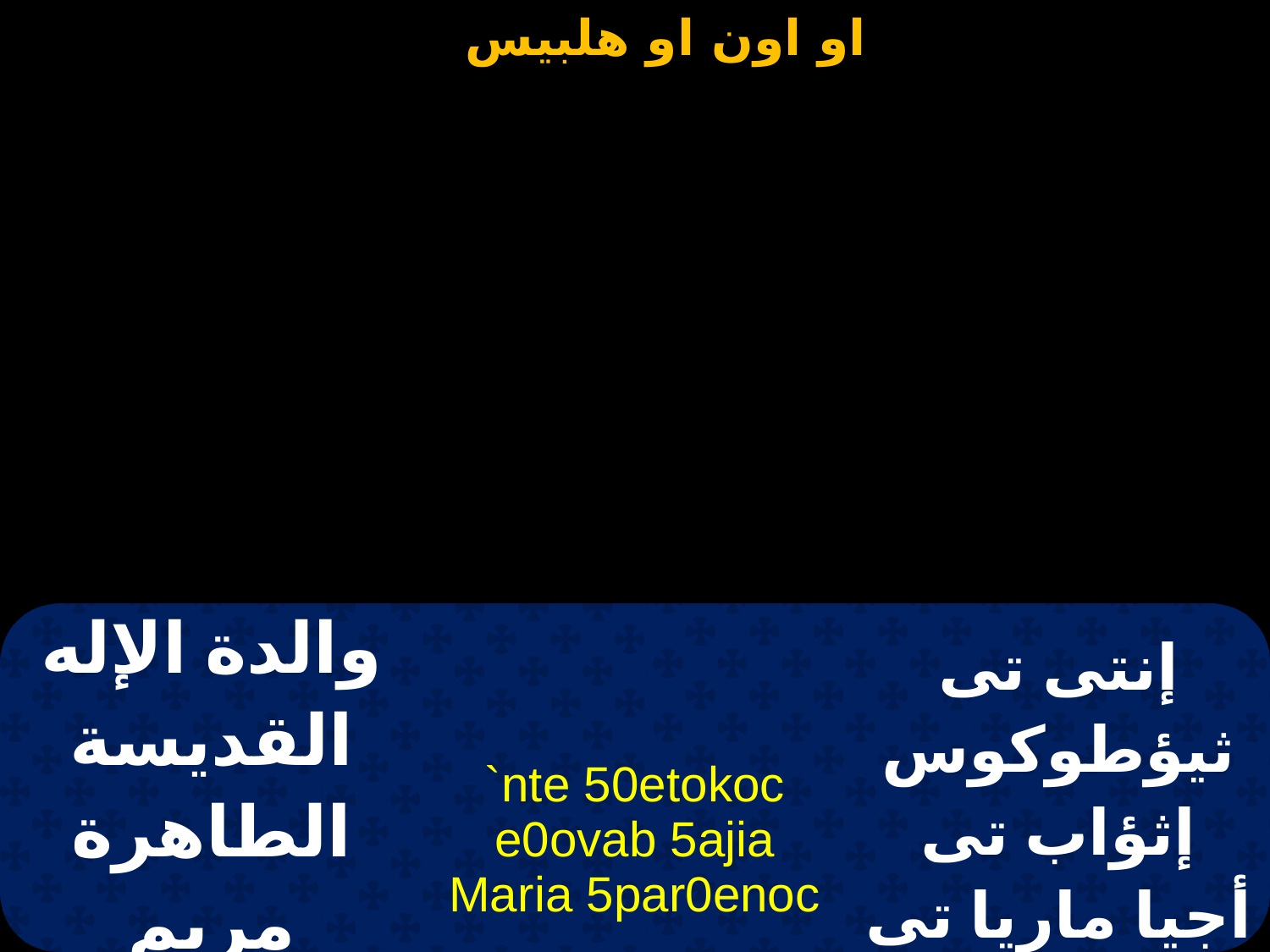

| والدة الإله القديسة الطاهرة مريم العذراء | `nte 50etokoc e0ovab 5ajia Maria 5par0enoc | إنتى تى ثيؤطوكوس إثؤاب تى أجيا ماريا تى بارثينوس |
| --- | --- | --- |